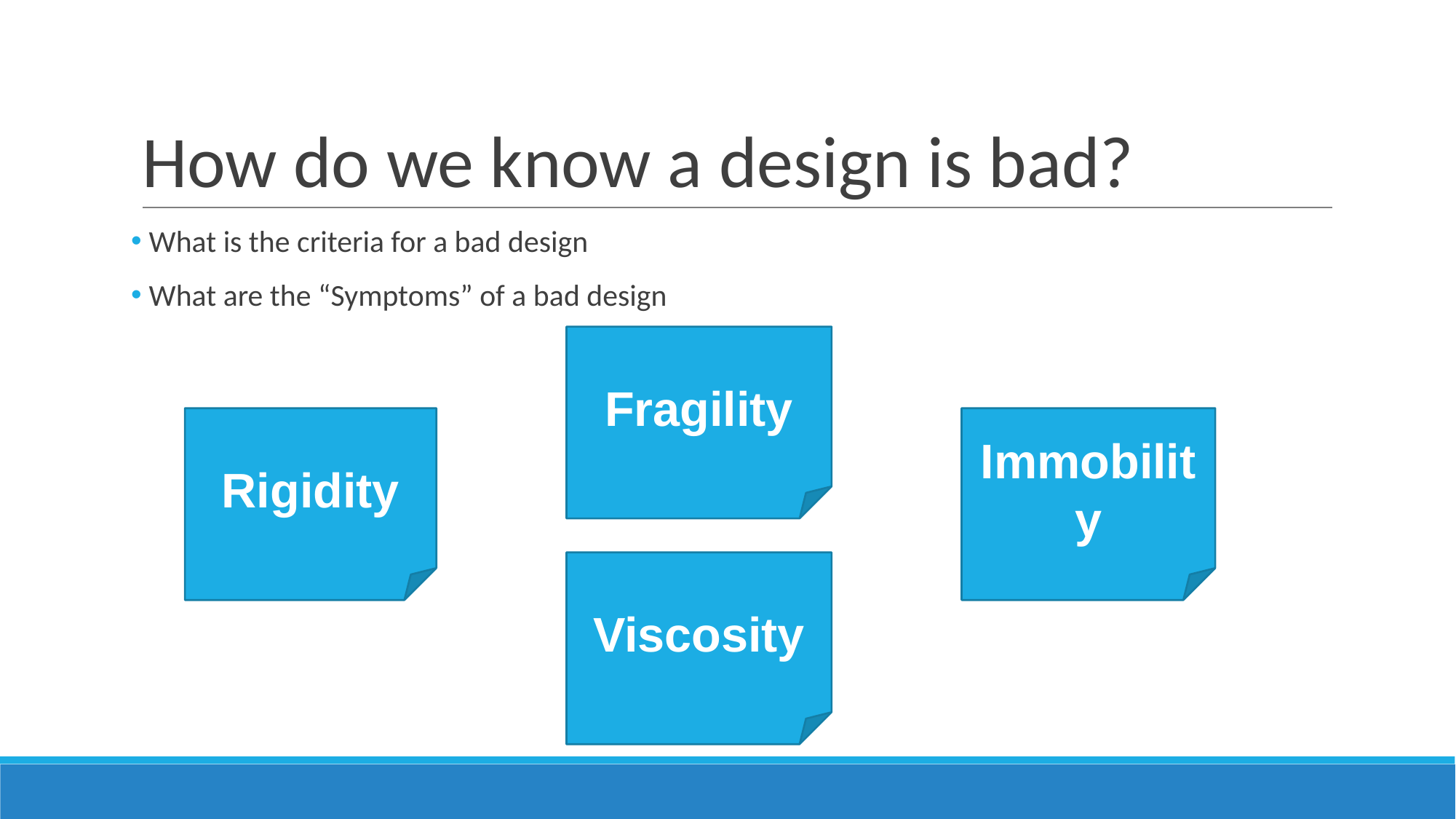

# How do we know a design is bad?
 What is the criteria for a bad design
 What are the “Symptoms” of a bad design
Fragility
Rigidity
Immobility
Viscosity